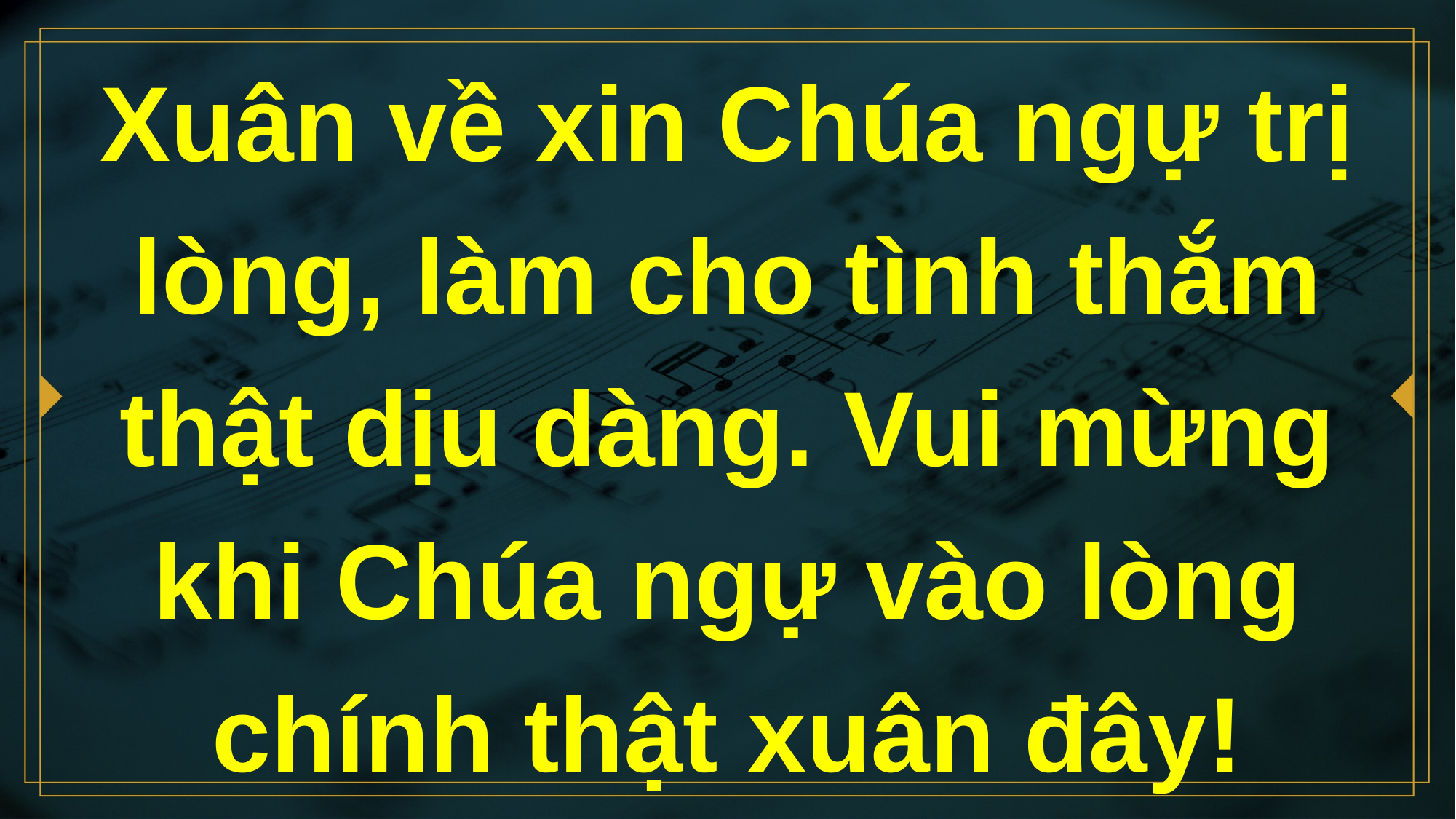

# Xuân về xin Chúa ngự trị lòng, làm cho tình thắm thật dịu dàng. Vui mừng khi Chúa ngự vào lòng chính thật xuân đây!